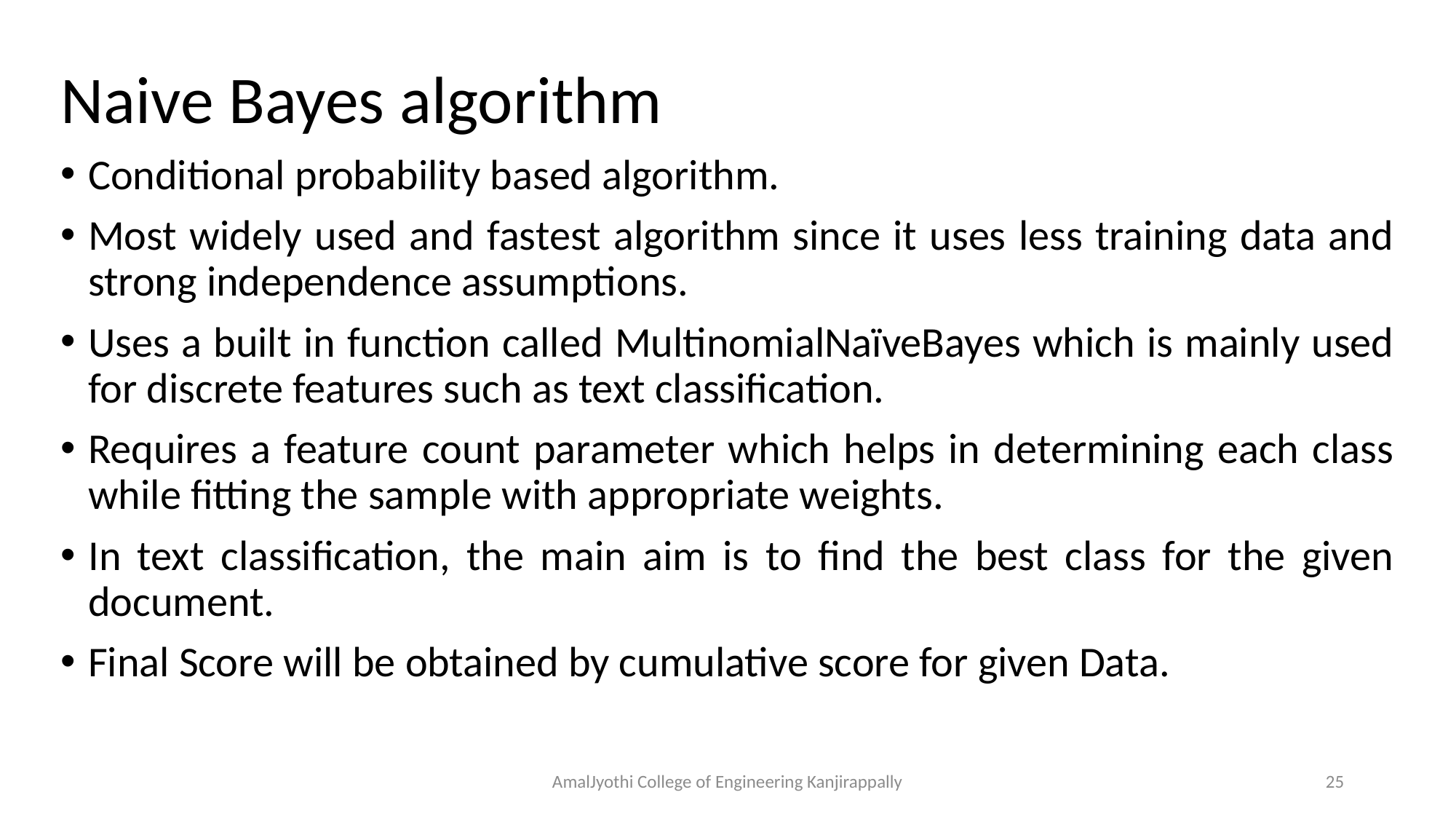

Naive Bayes algorithm
Conditional probability based algorithm.
Most widely used and fastest algorithm since it uses less training data and strong independence assumptions.
Uses a built in function called MultinomialNaïveBayes which is mainly used for discrete features such as text classification.
Requires a feature count parameter which helps in determining each class while fitting the sample with appropriate weights.
In text classification, the main aim is to find the best class for the given document.
Final Score will be obtained by cumulative score for given Data.
AmalJyothi College of Engineering Kanjirappally
25